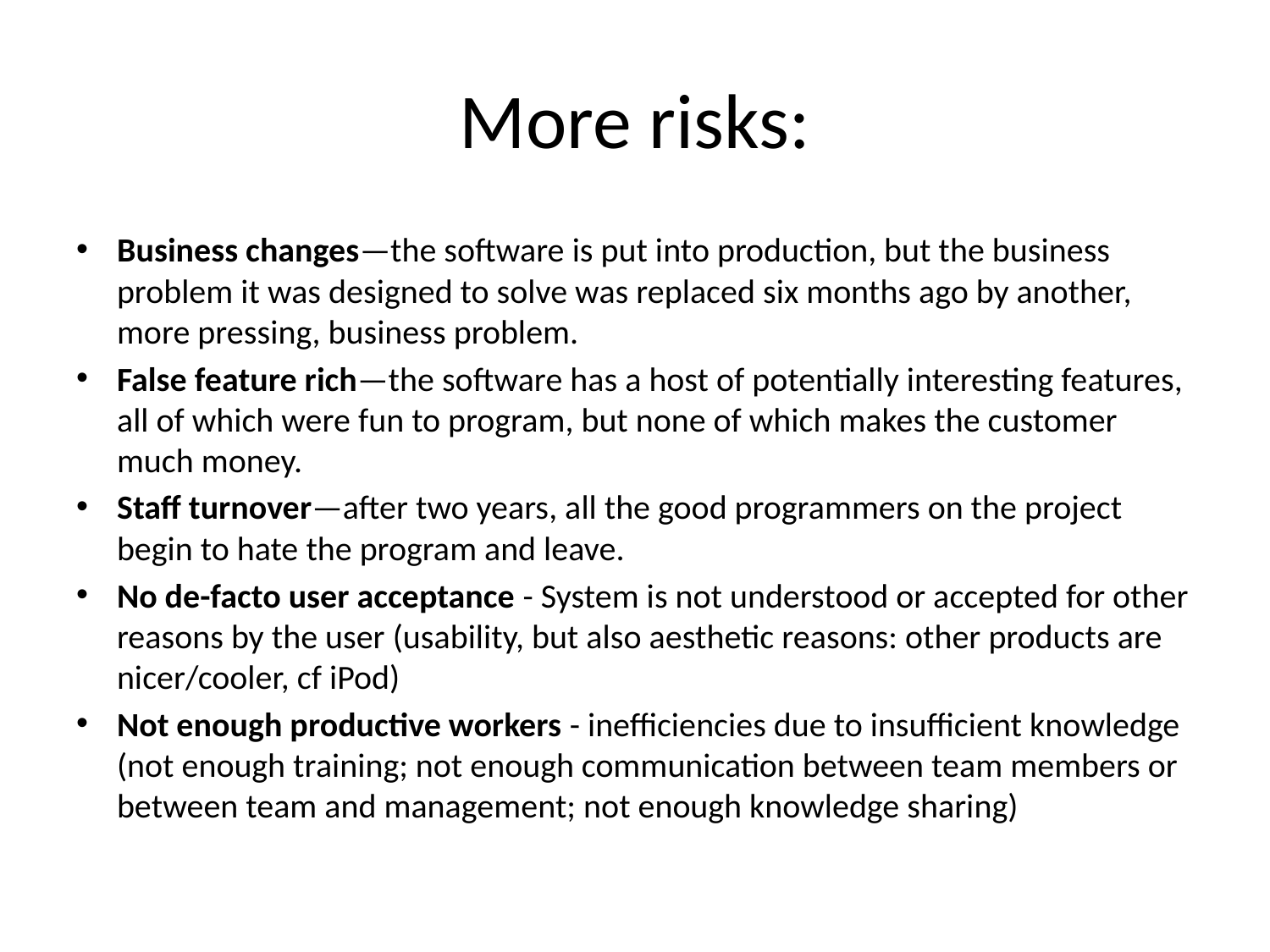

# More risks:
Business changes—the software is put into production, but the business problem it was designed to solve was replaced six months ago by another, more pressing, business problem.
False feature rich—the software has a host of potentially interesting features, all of which were fun to program, but none of which makes the customer much money.
Staff turnover—after two years, all the good programmers on the project begin to hate the program and leave.
No de-facto user acceptance - System is not understood or accepted for other reasons by the user (usability, but also aesthetic reasons: other products are nicer/cooler, cf iPod)
Not enough productive workers - inefficiencies due to insufficient knowledge (not enough training; not enough communication between team members or between team and management; not enough knowledge sharing)